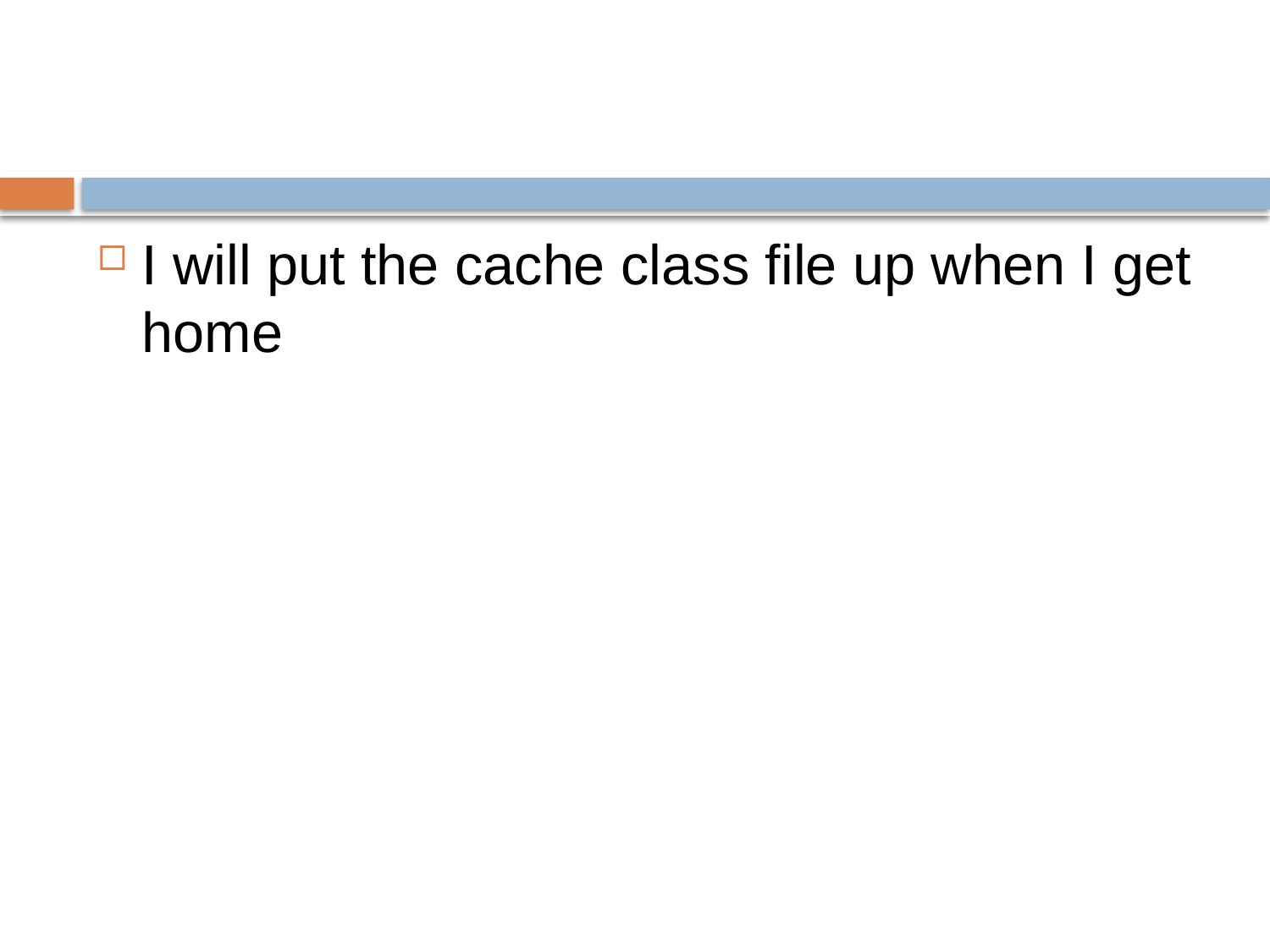

#
I will put the cache class file up when I get home